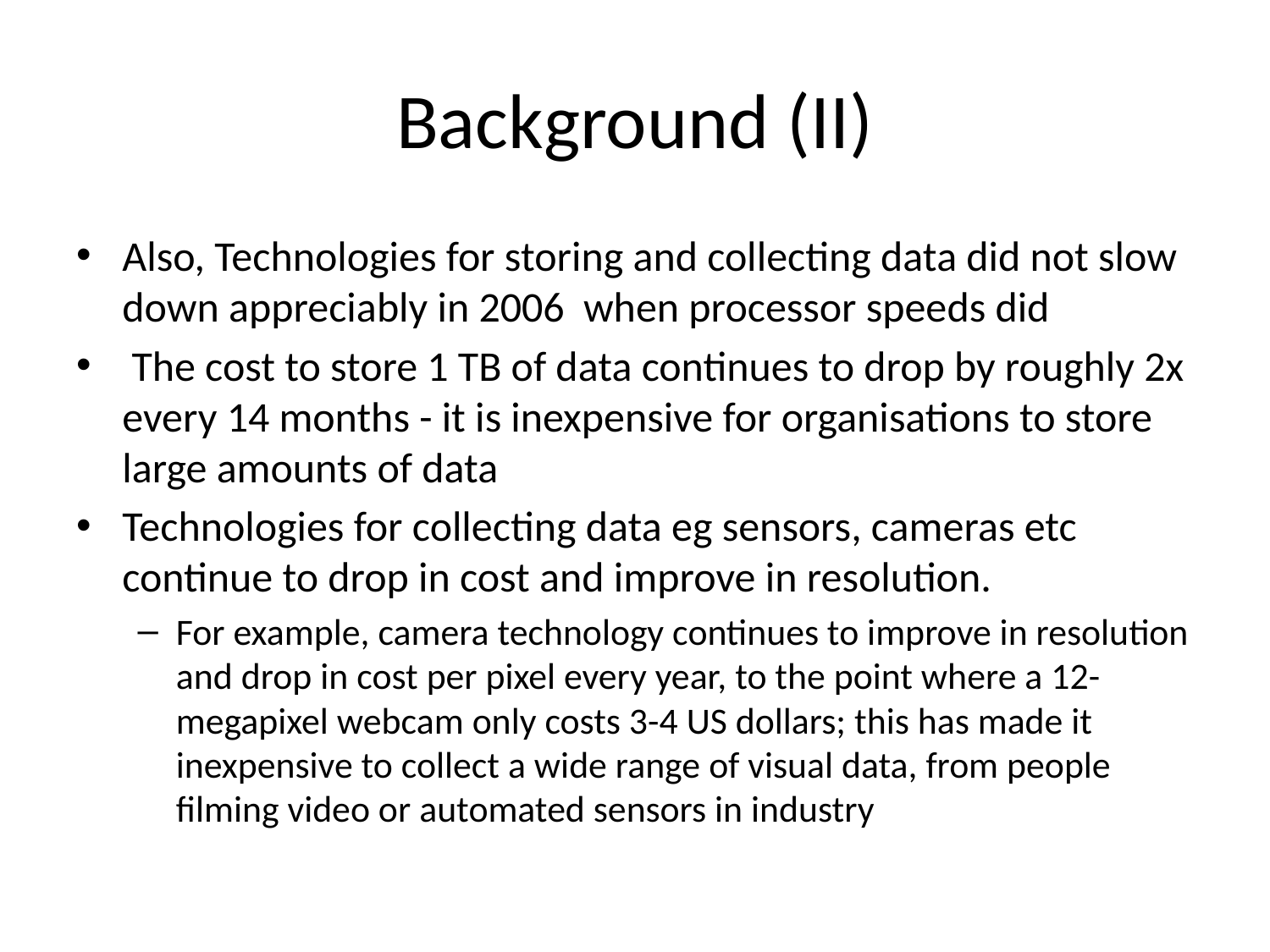

# Background (II)
Also, Technologies for storing and collecting data did not slow down appreciably in 2006  when processor speeds did
 The cost to store 1 TB of data continues to drop by roughly 2x every 14 months - it is inexpensive for organisations to store large amounts of data
Technologies for collecting data eg sensors, cameras etc continue to drop in cost and improve in resolution.
For example, camera technology continues to improve in resolution and drop in cost per pixel every year, to the point where a 12-megapixel webcam only costs 3-4 US dollars; this has made it inexpensive to collect a wide range of visual data, from people filming video or automated sensors in industry